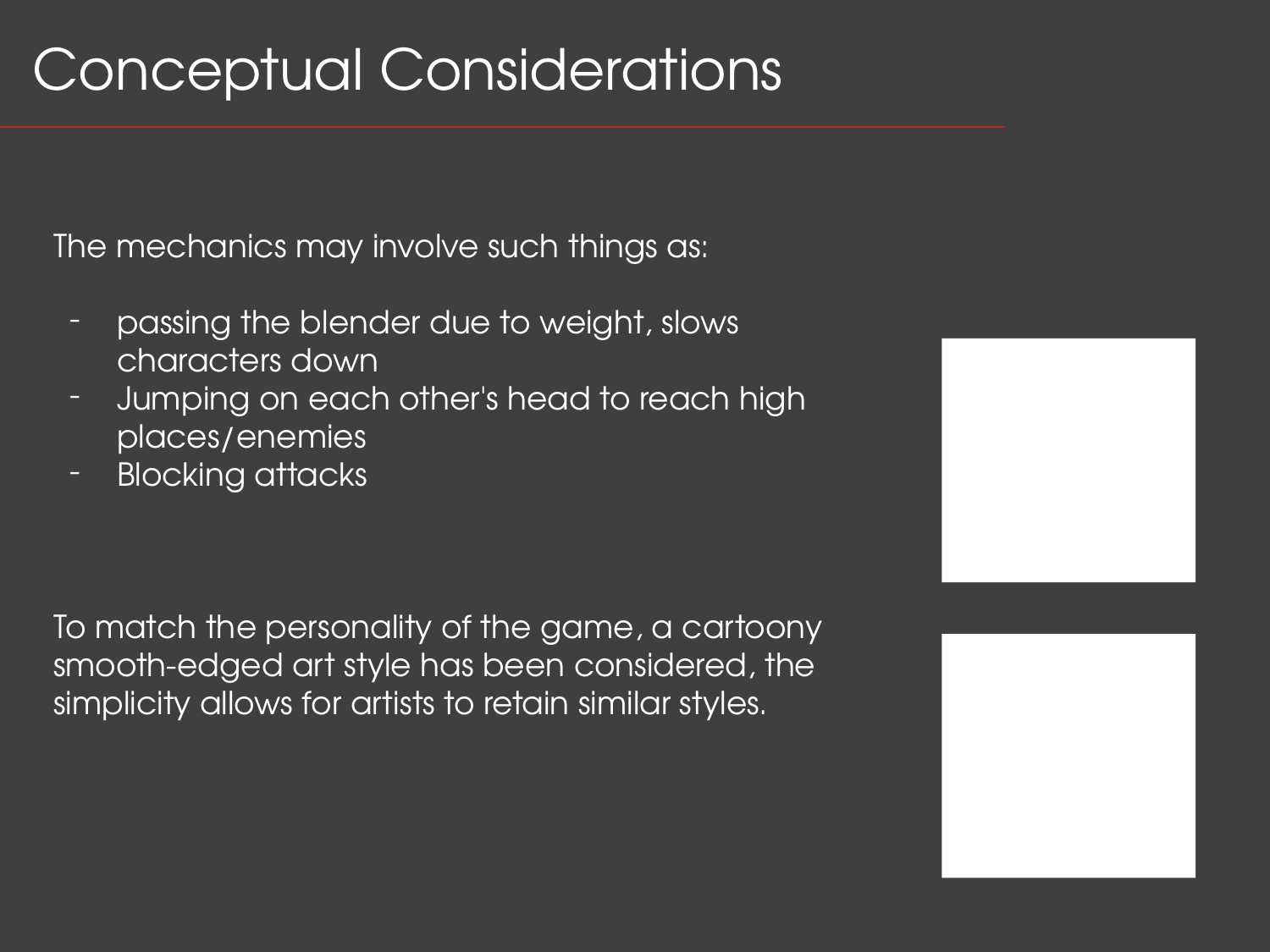

Conceptual Considerations
The mechanics may involve such things as:

passing the blender due to weight, slows characters down
Jumping on each other's head to reach high places/enemies
Blocking attacks

To match the personality of the game, a cartoony smooth-edged art style has been considered, the simplicity allows for artists to retain similar styles.